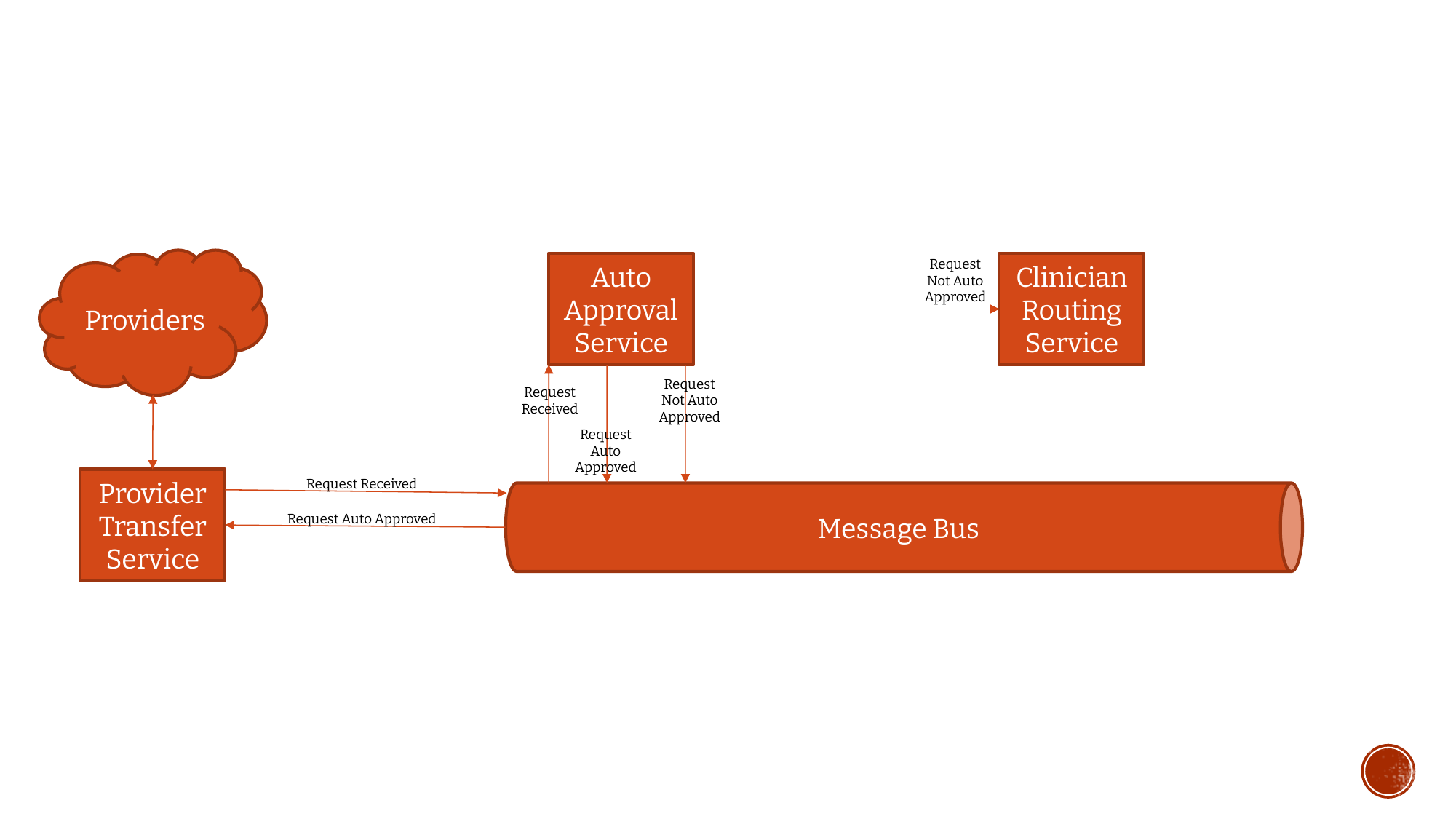

Message Bus
Providers
Request Not Auto Approved

Auto ApprovalService
ClinicianRouting Service

Request Not Auto Approved
Request Received

Request Auto Approved
Provider Transfer Service
Request Received

Request Auto Approved